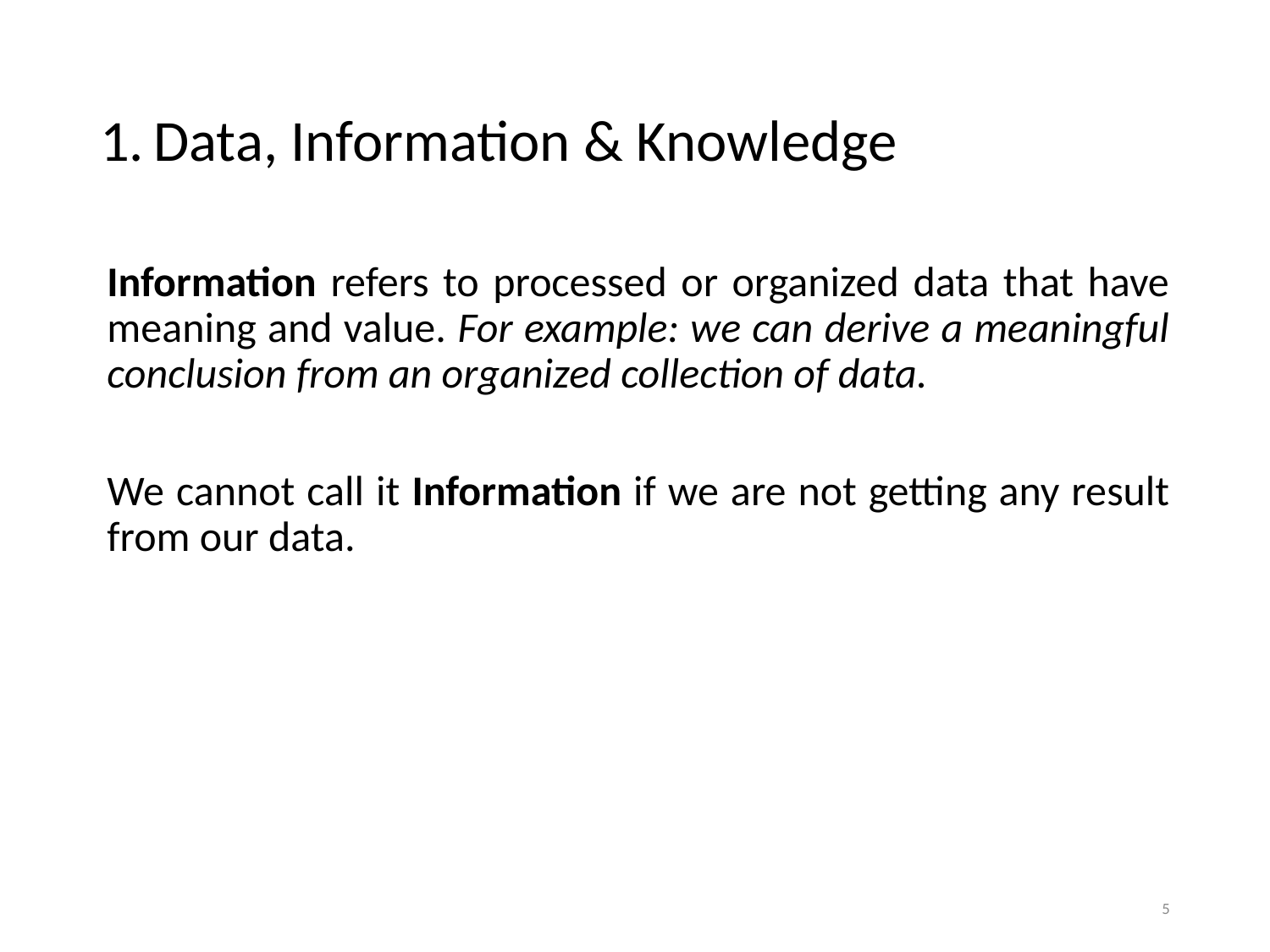

# Data, Information & Knowledge
Information refers to processed or organized data that have meaning and value. For example: we can derive a meaningful conclusion from an organized collection of data.

We cannot call it Information if we are not getting any result from our data.
5